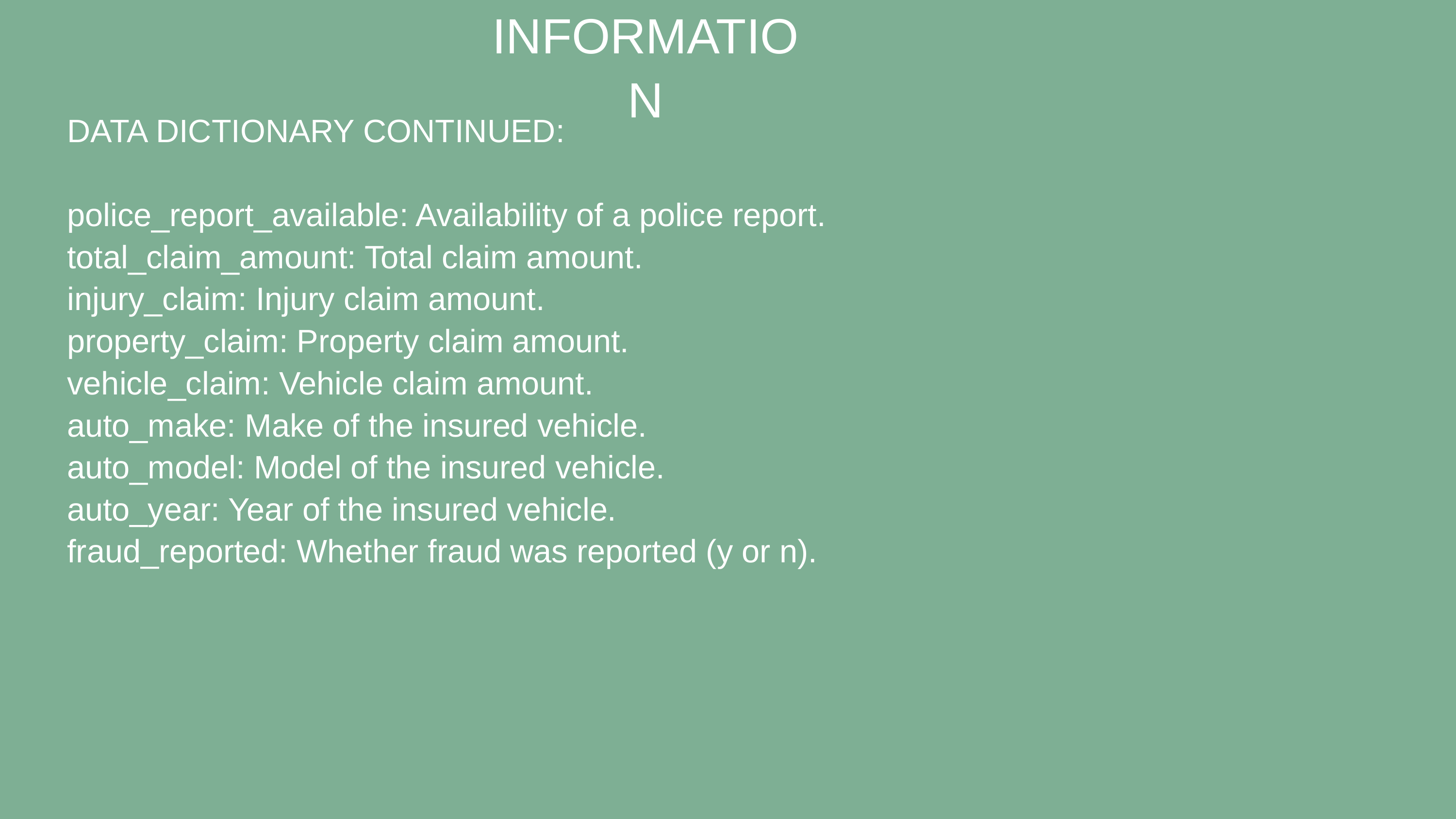

INFORMATION
DATA DICTIONARY CONTINUED:

police_report_available: Availability of a police report.
total_claim_amount: Total claim amount.
injury_claim: Injury claim amount.
property_claim: Property claim amount.
vehicle_claim: Vehicle claim amount.
auto_make: Make of the insured vehicle.
auto_model: Model of the insured vehicle.
auto_year: Year of the insured vehicle.
fraud_reported: Whether fraud was reported (y or n).